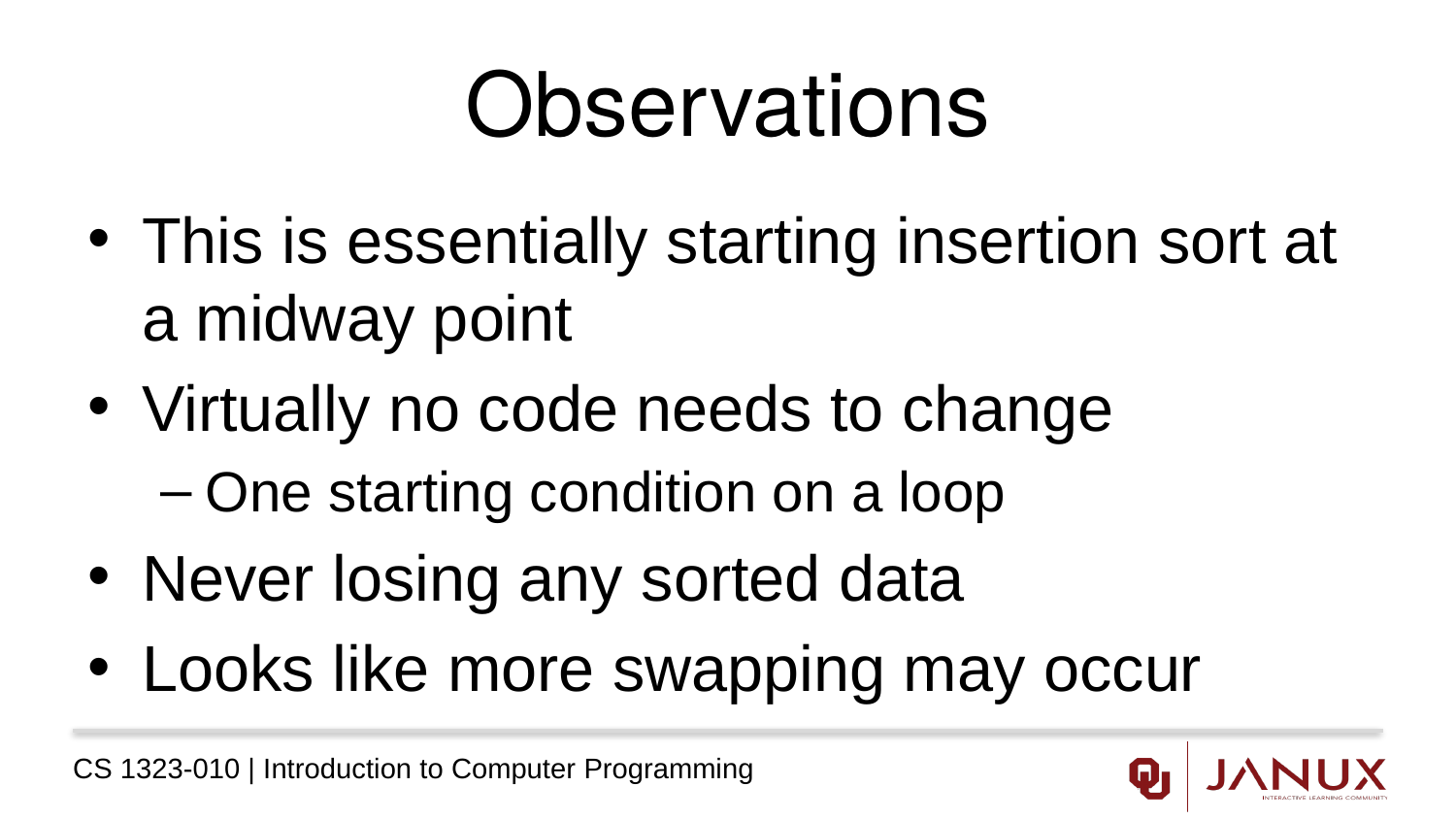

# Observations
This is essentially starting insertion sort at a midway point
Virtually no code needs to change
One starting condition on a loop
Never losing any sorted data
Looks like more swapping may occur